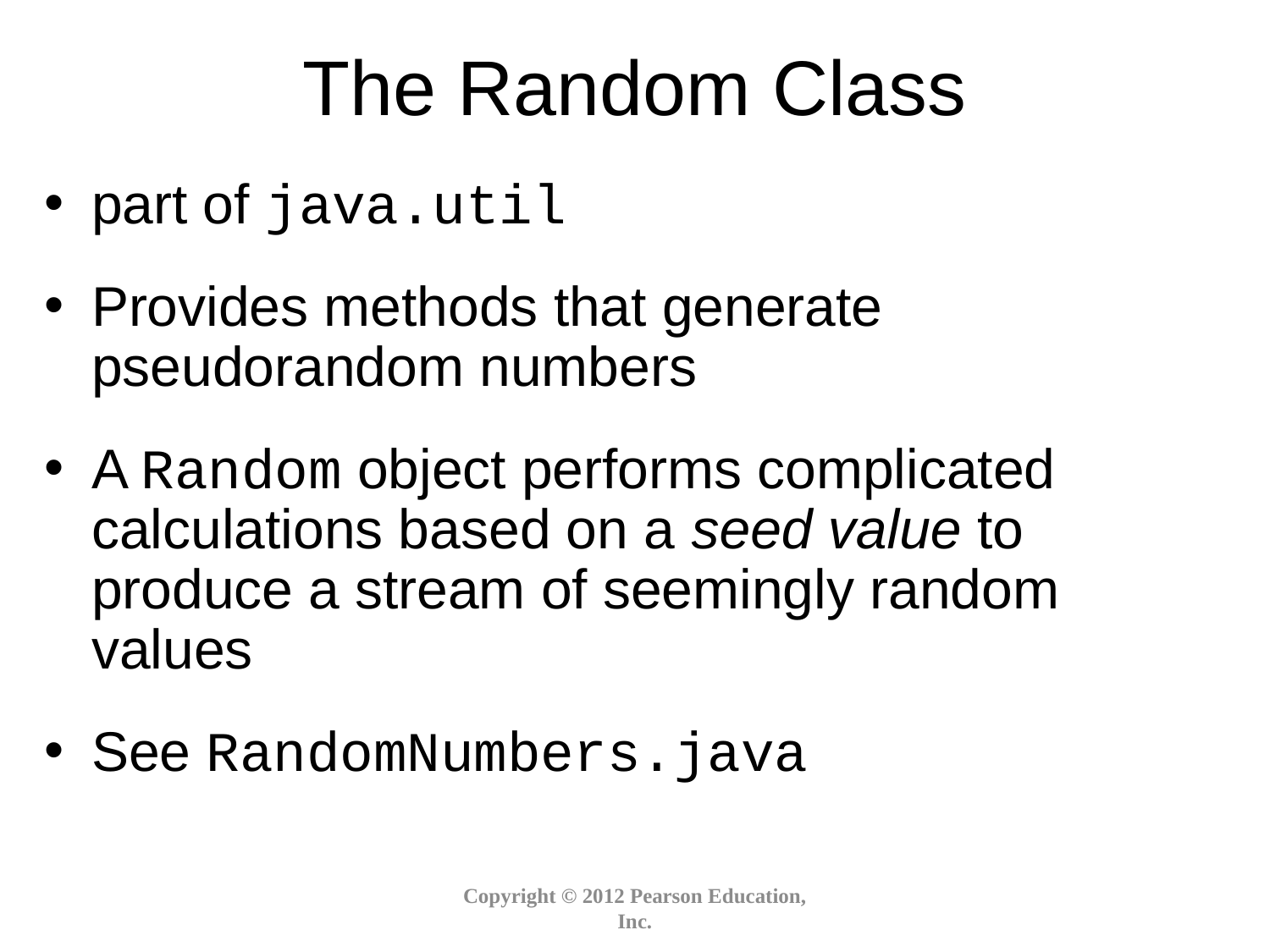

# The Random Class
part of java.util
Provides methods that generate pseudorandom numbers
A Random object performs complicated calculations based on a seed value to produce a stream of seemingly random values
See RandomNumbers.java

Copyright © 2012 Pearson Education, Inc.